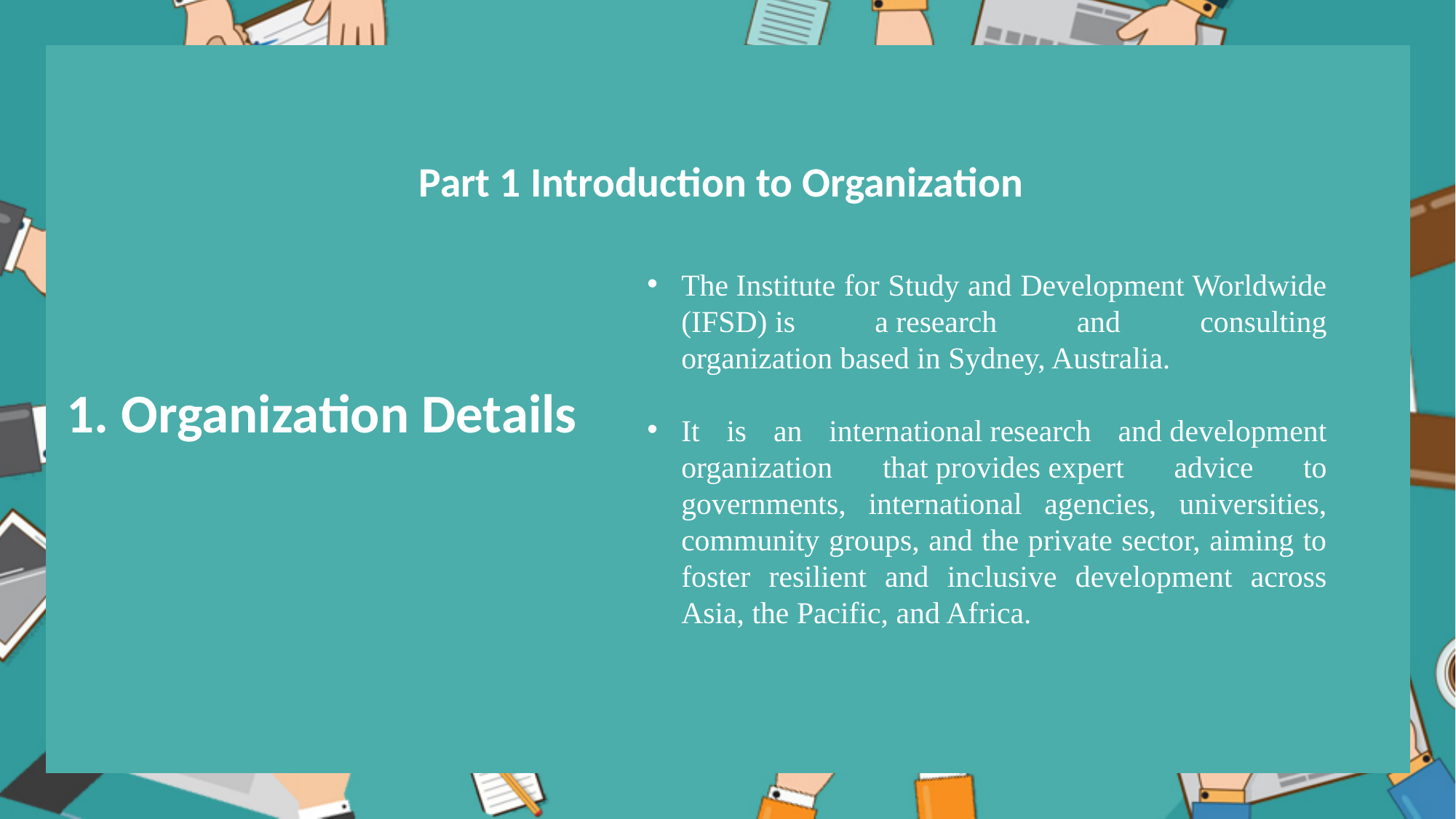

Part 1 Introduction to Organization
The Institute for Study and Development Worldwide (IFSD) is a research and consulting organization based in Sydney, Australia.

It is an international research and development organization that provides expert advice to governments, international agencies, universities, community groups, and the private sector, aiming to foster resilient and inclusive development across Asia, the Pacific, and Africa.
1. Organization Details